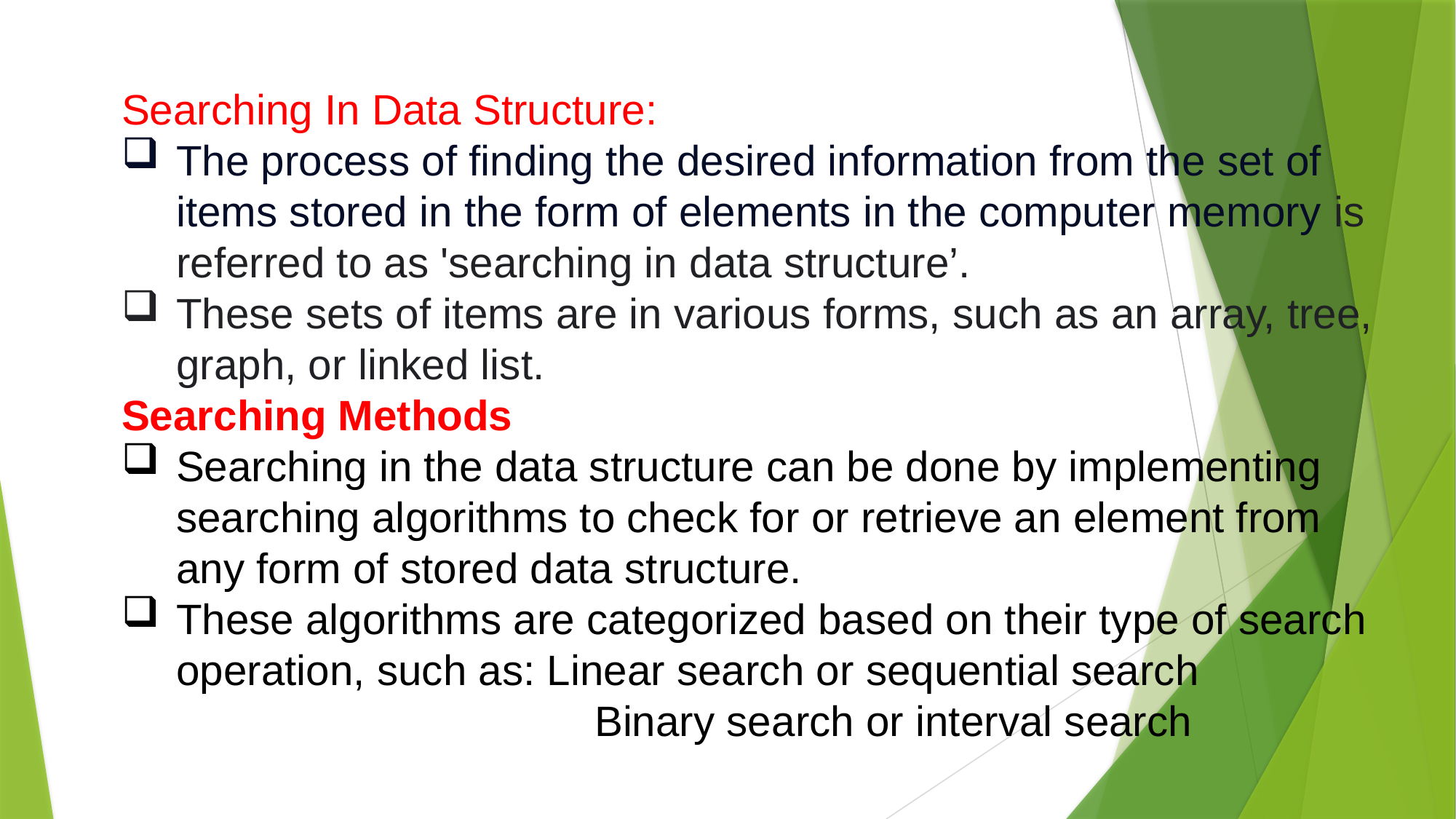

Searching In Data Structure:
The process of finding the desired information from the set of items stored in the form of elements in the computer memory is referred to as 'searching in data structure’.
These sets of items are in various forms, such as an array, tree, graph, or linked list.
Searching Methods
Searching in the data structure can be done by implementing searching algorithms to check for or retrieve an element from any form of stored data structure.
These algorithms are categorized based on their type of search operation, such as: Linear search or sequential search
                                        Binary search or interval search